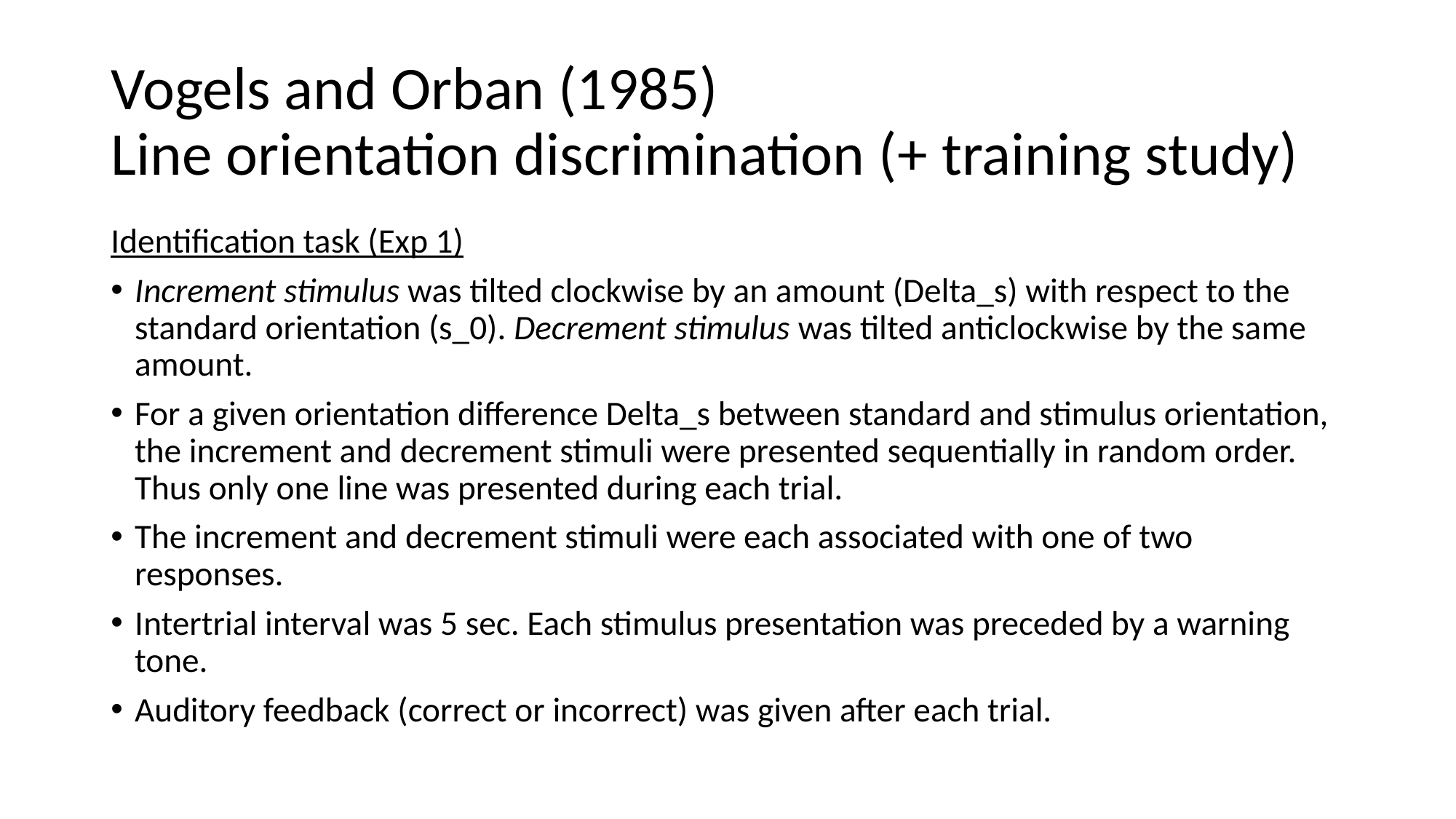

# Vogels and Orban (1985) Line orientation discrimination (+ training study)
Identification task (Exp 1)
Increment stimulus was tilted clockwise by an amount (Delta_s) with respect to the standard orientation (s_0). Decrement stimulus was tilted anticlockwise by the same amount.
For a given orientation difference Delta_s between standard and stimulus orientation, the increment and decrement stimuli were presented sequentially in random order. Thus only one line was presented during each trial.
The increment and decrement stimuli were each associated with one of two responses.
Intertrial interval was 5 sec. Each stimulus presentation was preceded by a warning tone.
Auditory feedback (correct or incorrect) was given after each trial.